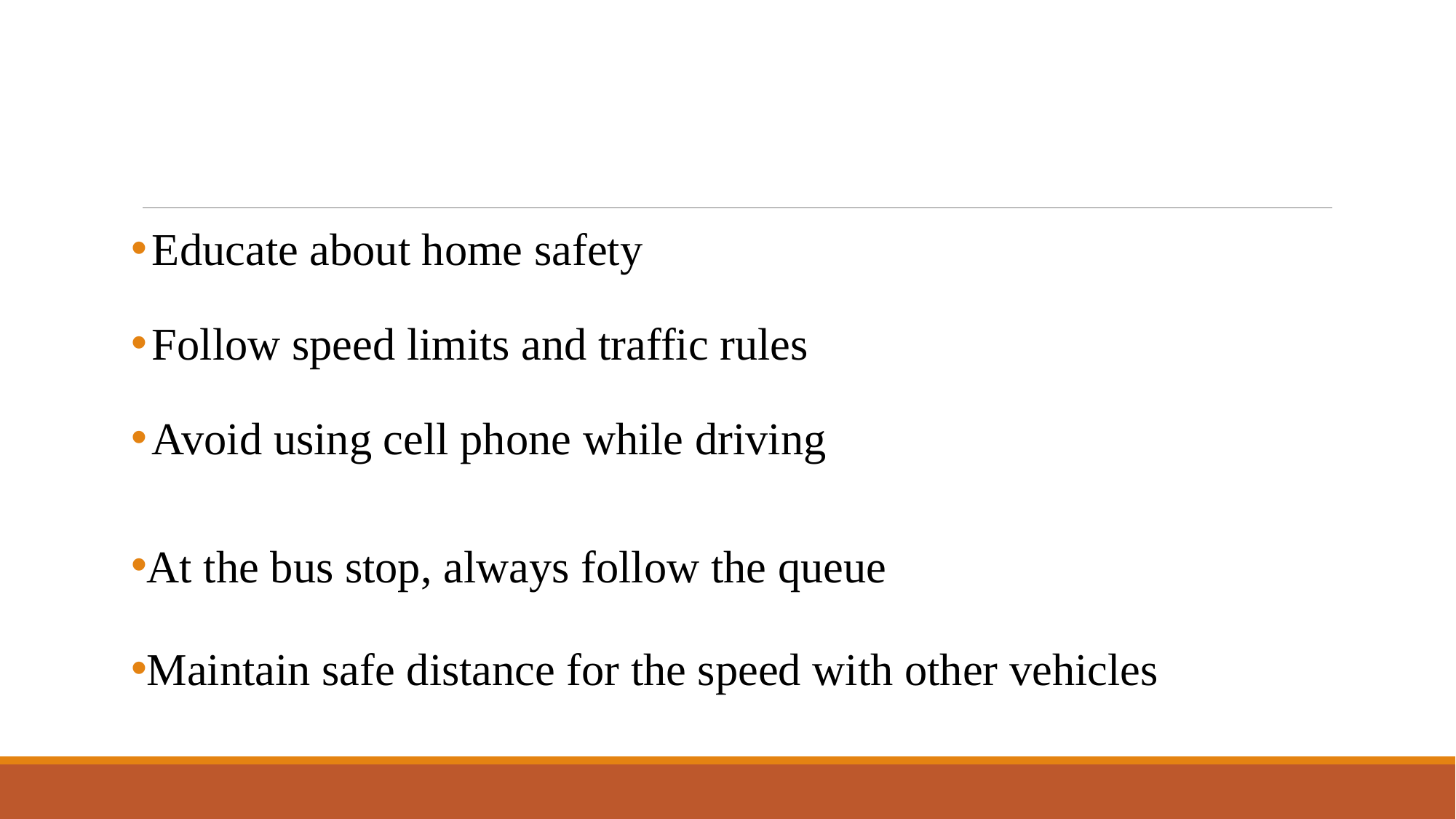

#
Educate about home safety

Follow speed limits and traffic rules

Avoid using cell phone while driving

At the bus stop, always follow the queue
Maintain safe distance for the speed with other vehicles